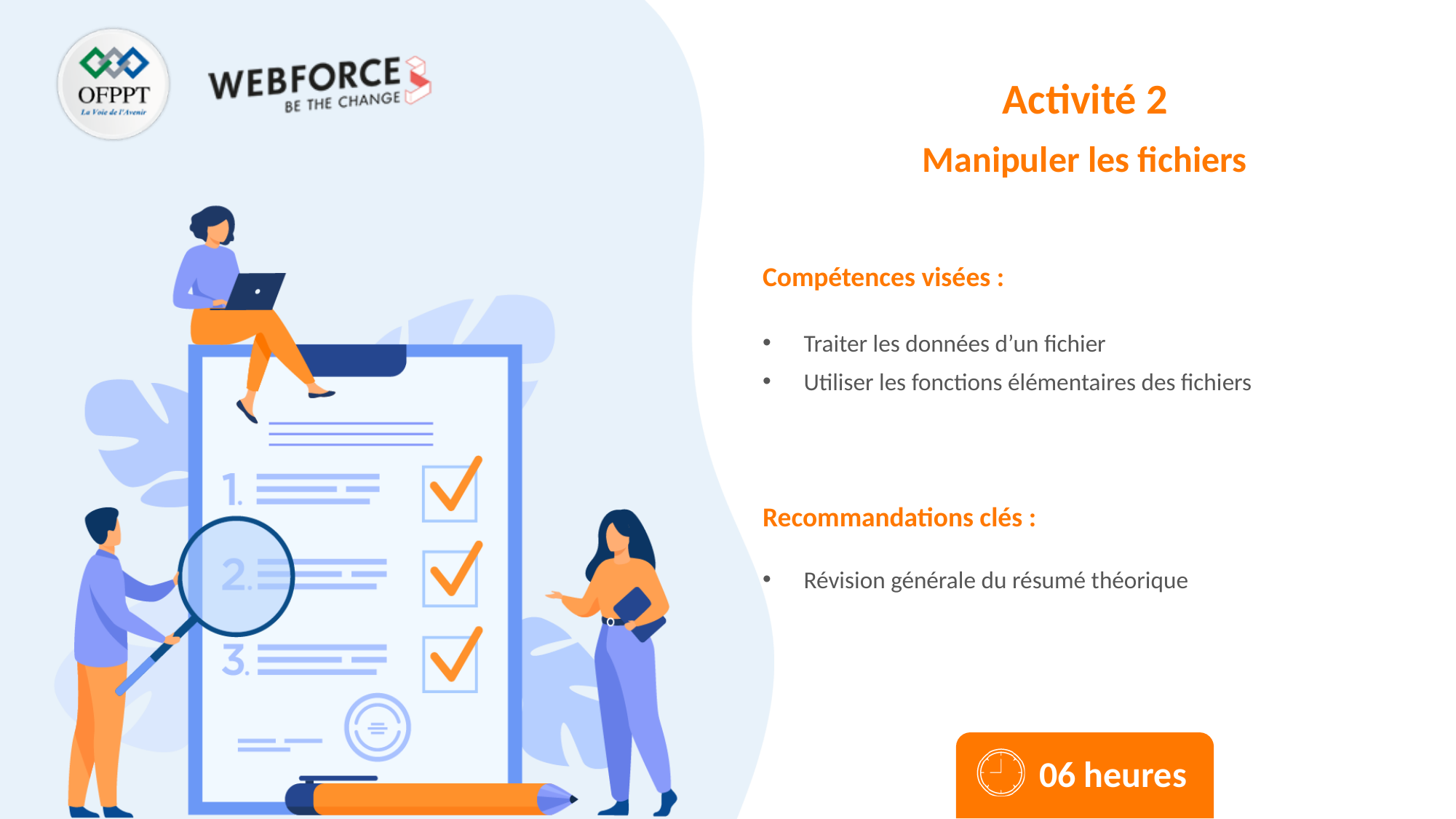

Activité 2
Manipuler les fichiers
Traiter les données d’un fichier
Utiliser les fonctions élémentaires des fichiers

Révision générale du résumé théorique
06 heures